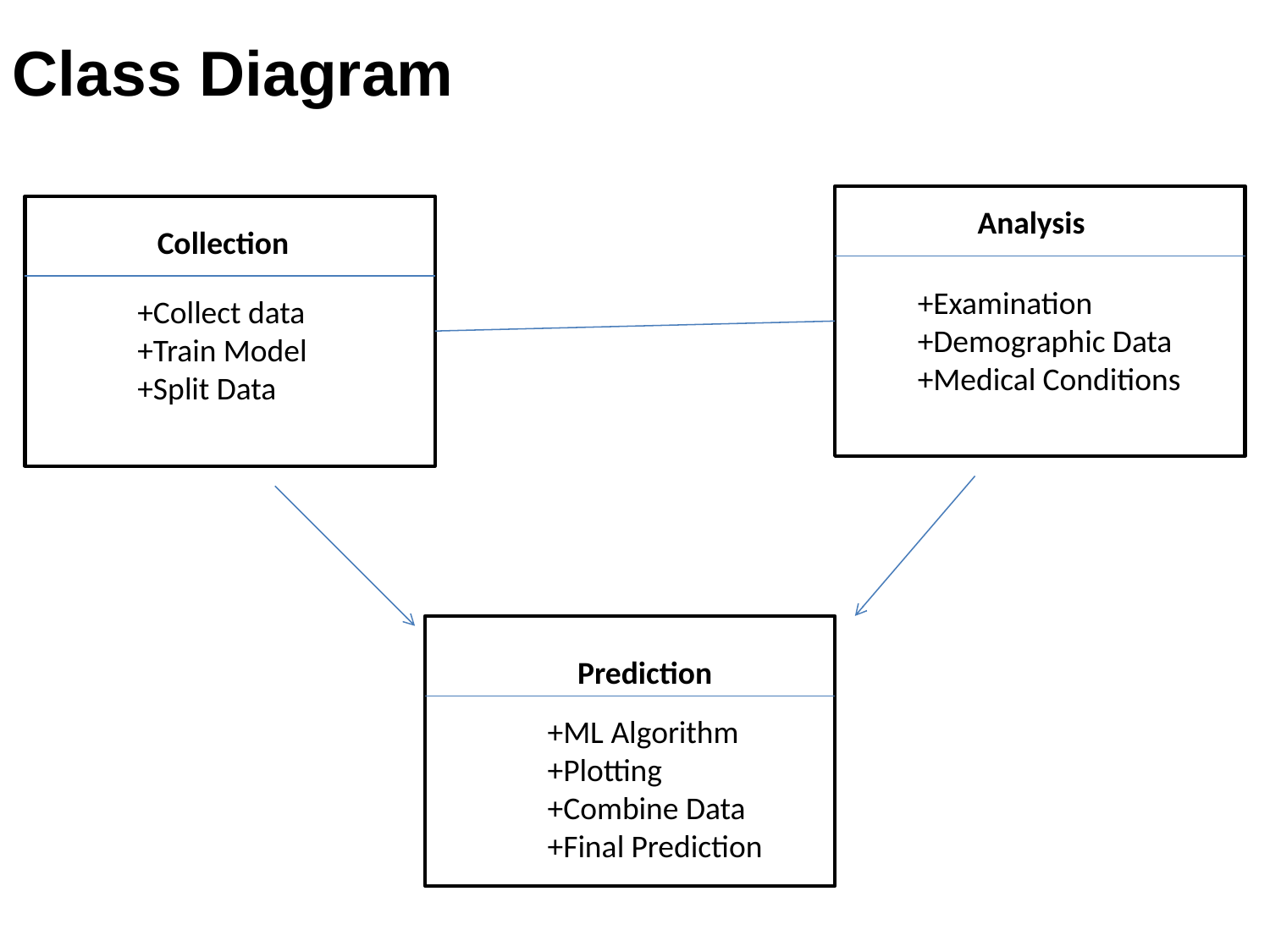

Class Diagram

Analysis
Collection
+Examination
+Demographic Data
+Medical Conditions
+Collect data
+Train Model
+Split Data

Prediction
+ML Algorithm
+Plotting
+Combine Data
+Final Prediction